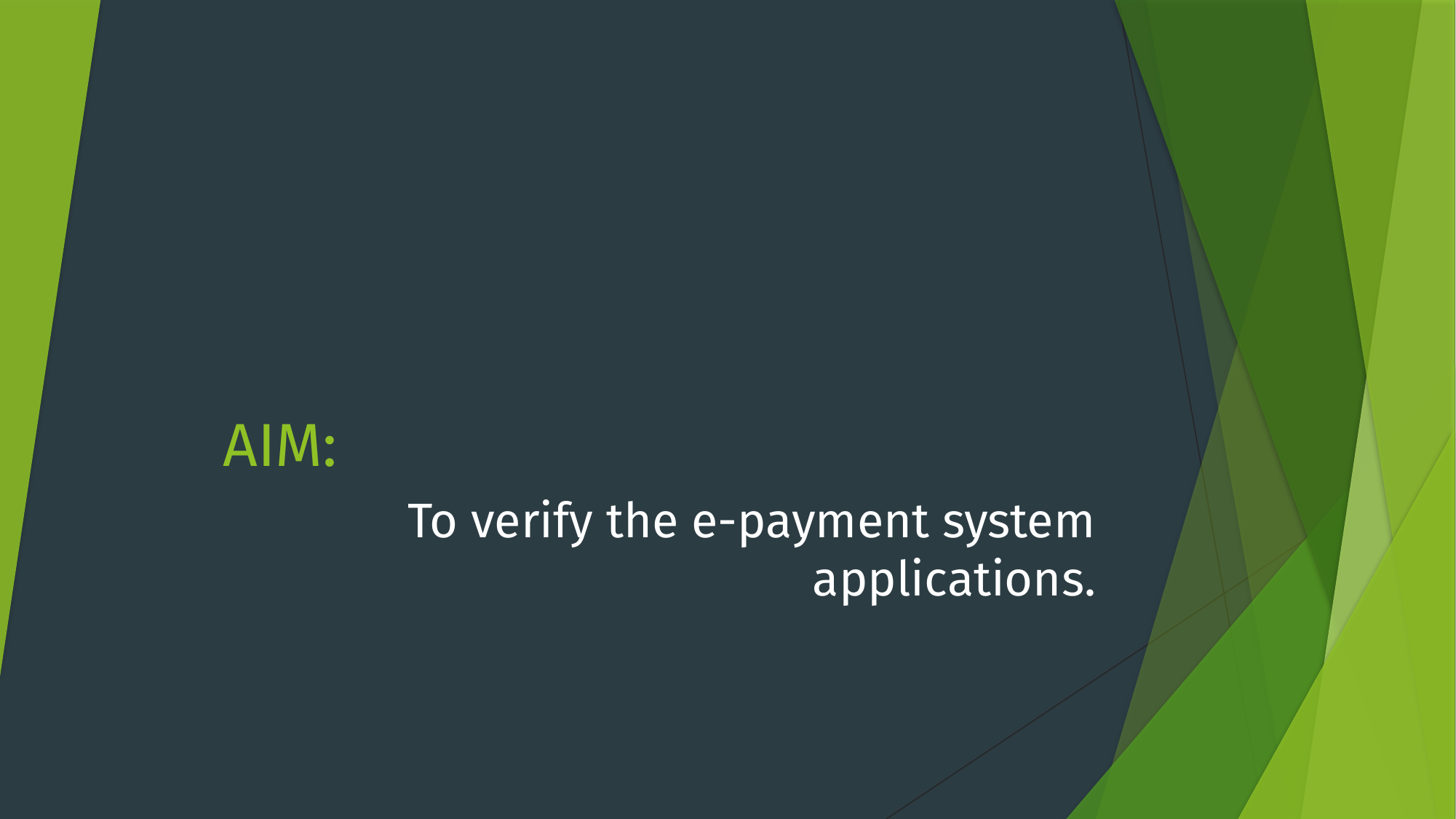

# AIM:
To verify the e-payment system applications.